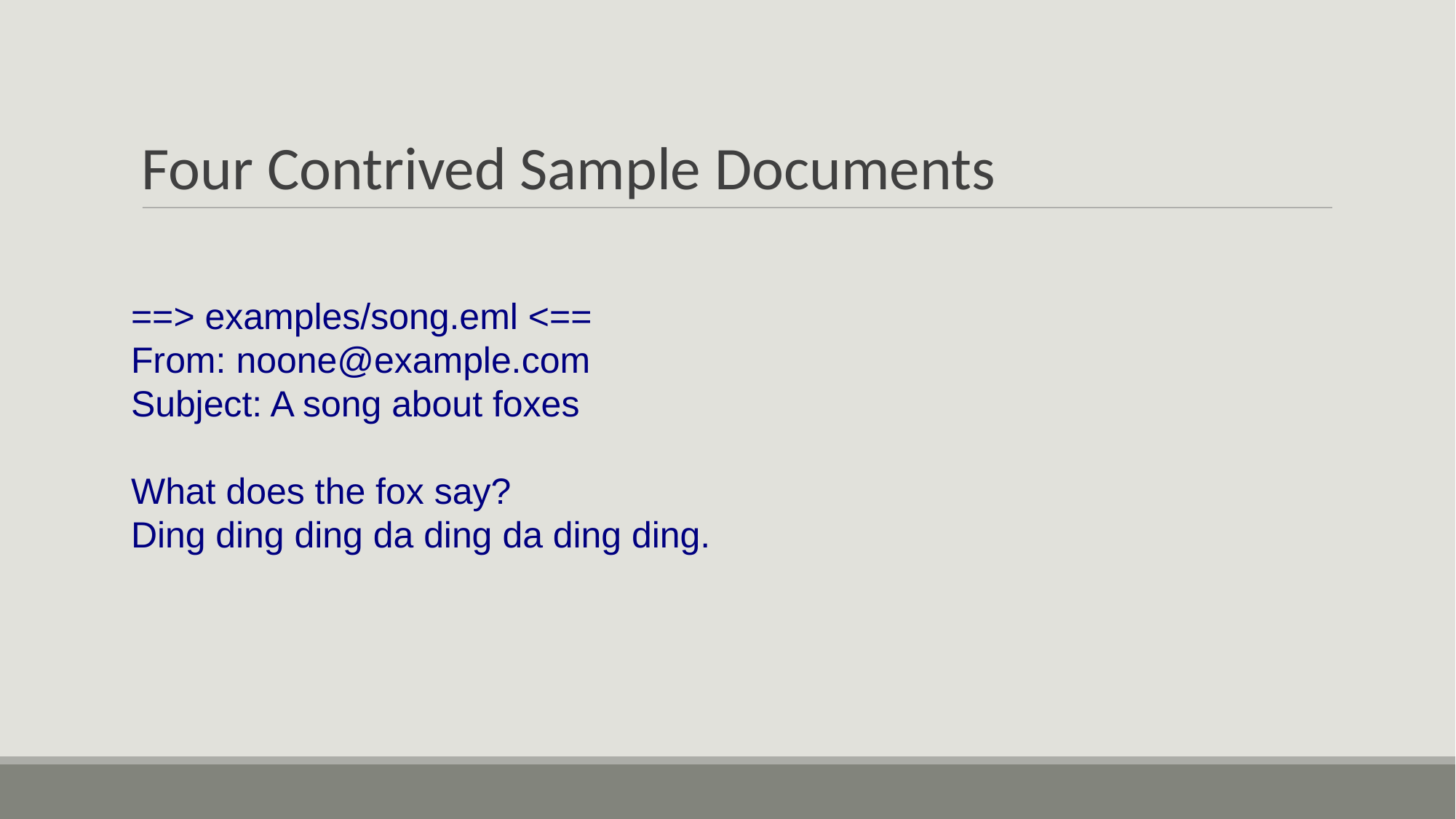

Four Contrived Sample Documents
==> examples/song.eml <==
From: noone@example.com
Subject: A song about foxes

What does the fox say?
Ding ding ding da ding da ding ding.